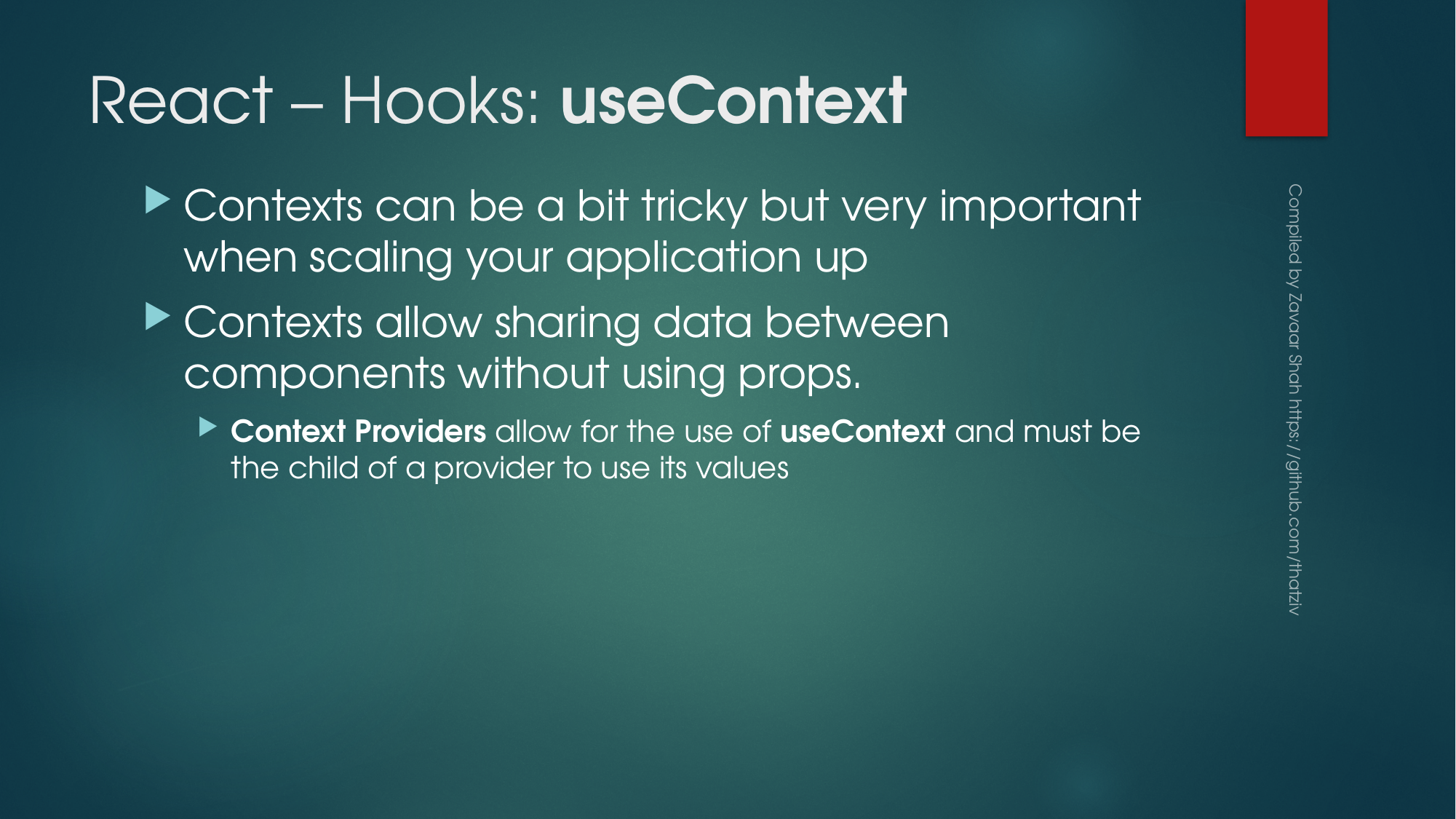

# React – Hooks: useContext
Contexts can be a bit tricky but very important when scaling your application up
Contexts allow sharing data between components without using props.
Context Providers allow for the use of useContext and must be the child of a provider to use its values

Compiled by Zavaar Shah https://github.com/thatziv